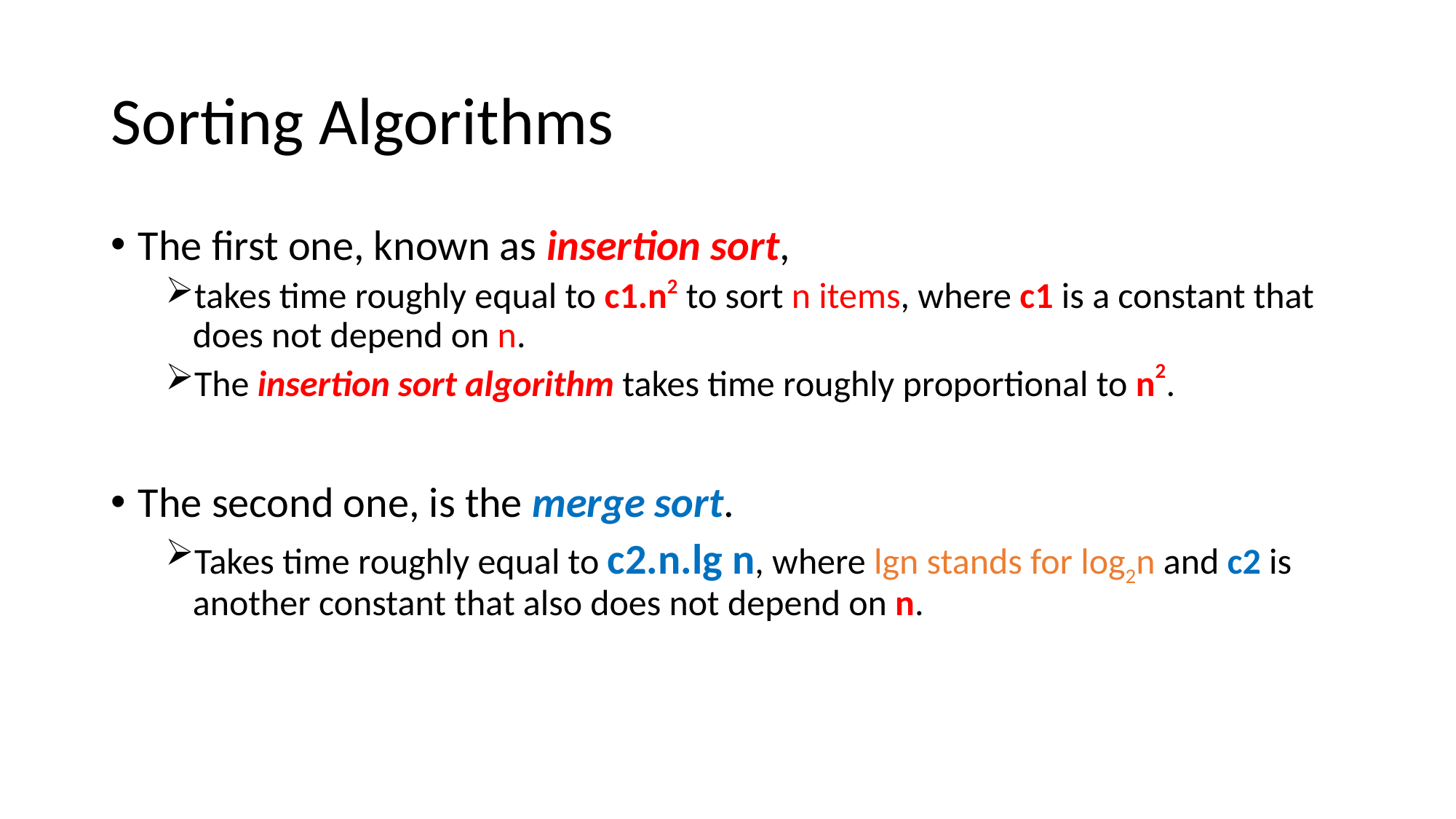

# Sorting Algorithms
The first one, known as insertion sort,
takes time roughly equal to c1.n2 to sort n items, where c1 is a constant that does not depend on n.
The insertion sort algorithm takes time roughly proportional to n2.

The second one, is the merge sort.
Takes time roughly equal to c2.n.lg n, where lgn stands for log2n and c2 is another constant that also does not depend on n.